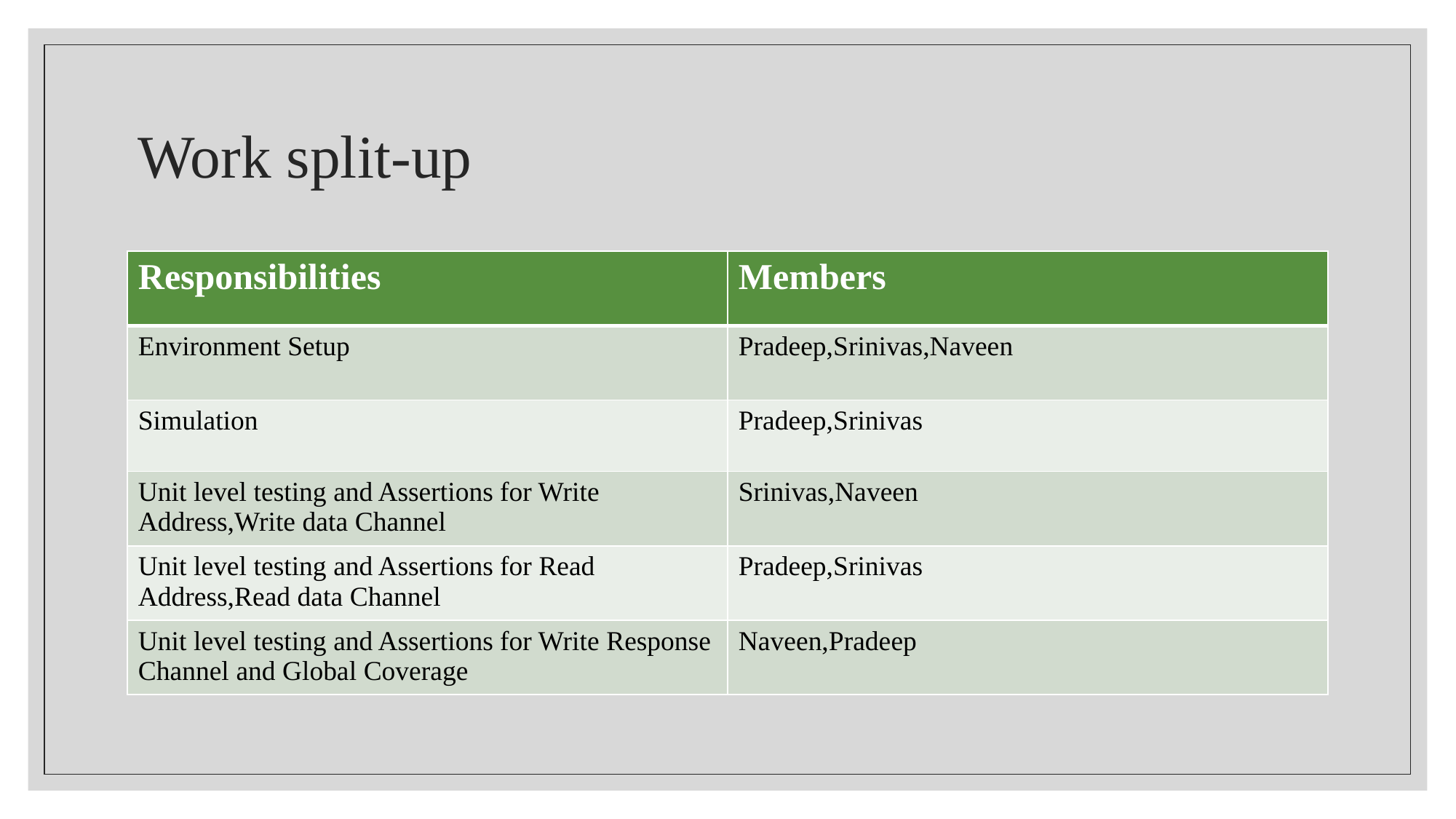

# Work split-up
| Responsibilities | Members |
| --- | --- |
| Environment Setup | Pradeep,Srinivas,Naveen |
| Simulation | Pradeep,Srinivas |
| Unit level testing and Assertions for Write Address,Write data Channel | Srinivas,Naveen |
| Unit level testing and Assertions for Read Address,Read data Channel | Pradeep,Srinivas |
| Unit level testing and Assertions for Write Response Channel and Global Coverage | Naveen,Pradeep |